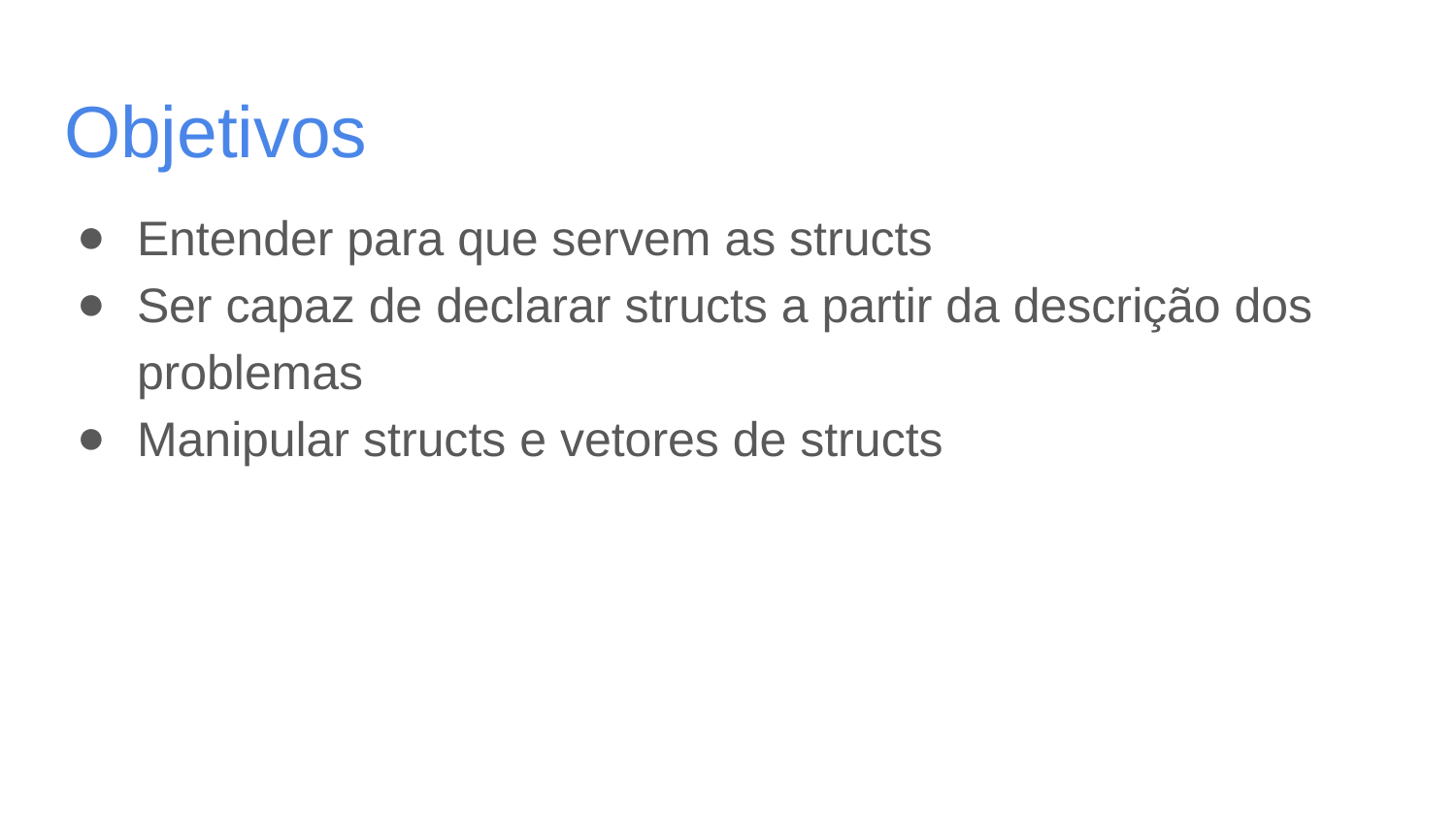

# Objetivos
Entender para que servem as structs
Ser capaz de declarar structs a partir da descrição dos problemas
Manipular structs e vetores de structs